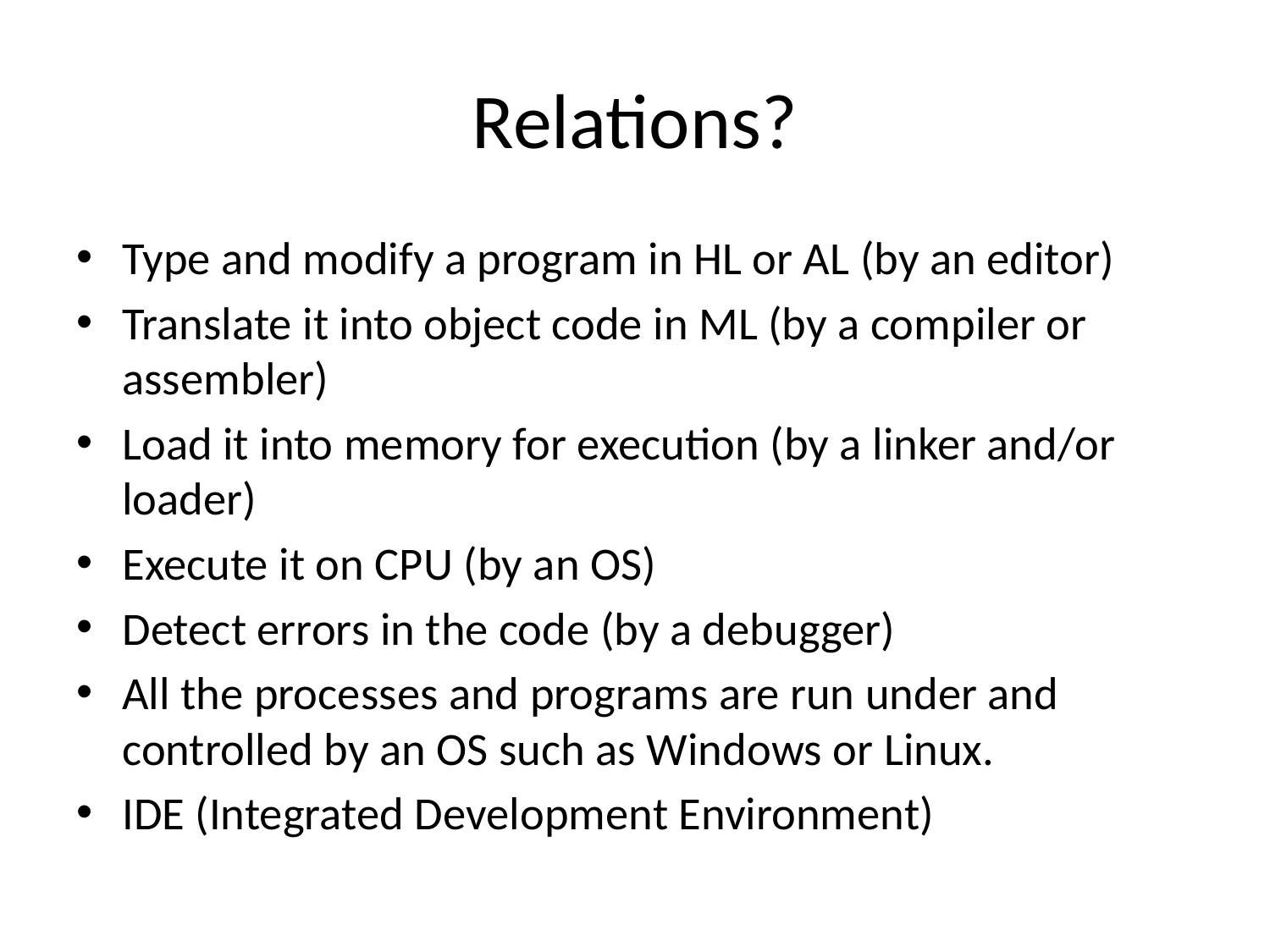

# Relations?
Type and modify a program in HL or AL (by an editor)
Translate it into object code in ML (by a compiler or assembler)
Load it into memory for execution (by a linker and/or loader)
Execute it on CPU (by an OS)
Detect errors in the code (by a debugger)
All the processes and programs are run under and controlled by an OS such as Windows or Linux.
IDE (Integrated Development Environment)